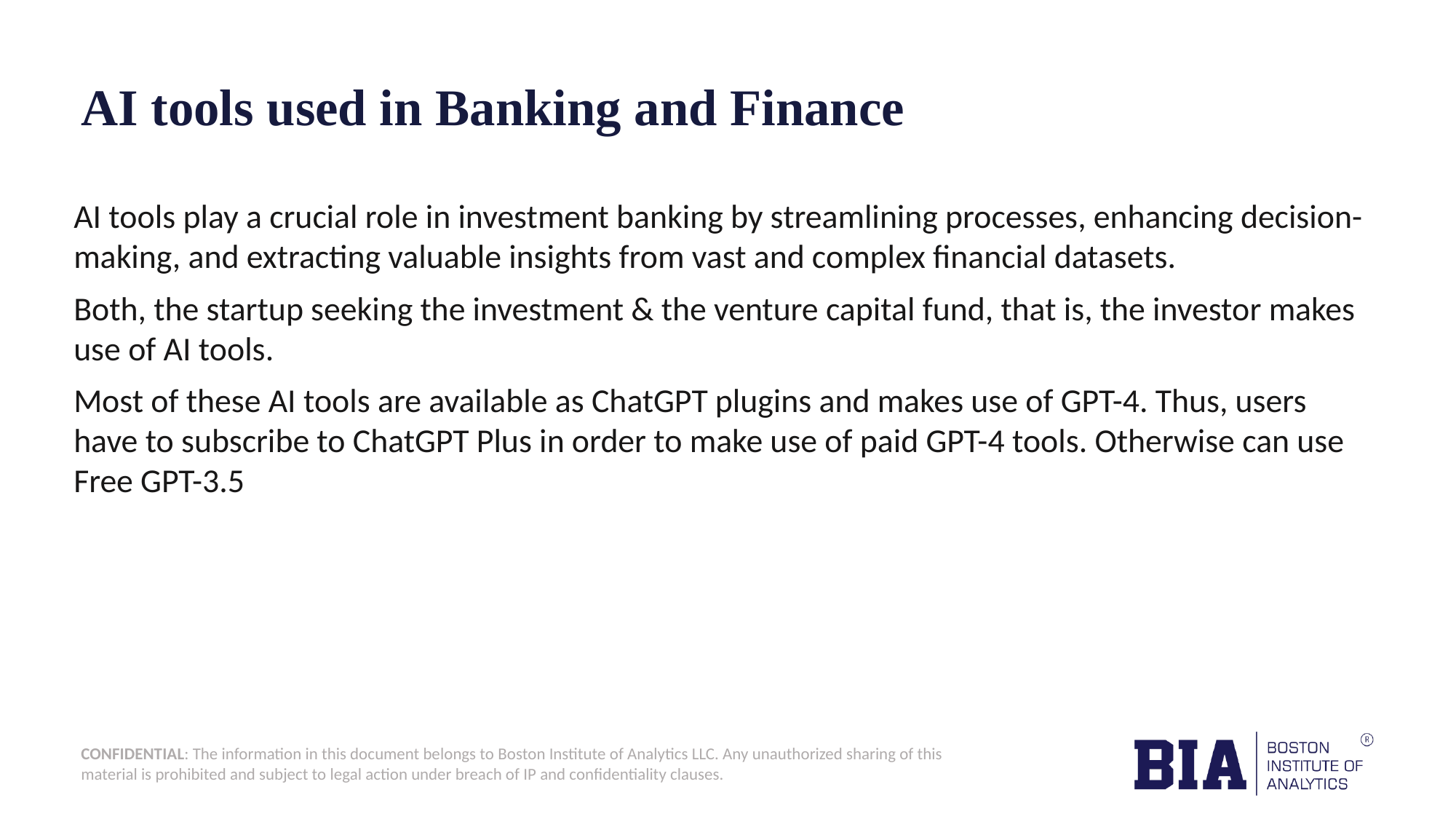

# AI tools used in Banking and Finance
AI tools play a crucial role in investment banking by streamlining processes, enhancing decision-making, and extracting valuable insights from vast and complex financial datasets.
Both, the startup seeking the investment & the venture capital fund, that is, the investor makes use of AI tools.
Most of these AI tools are available as ChatGPT plugins and makes use of GPT-4. Thus, users have to subscribe to ChatGPT Plus in order to make use of paid GPT-4 tools. Otherwise can use Free GPT-3.5